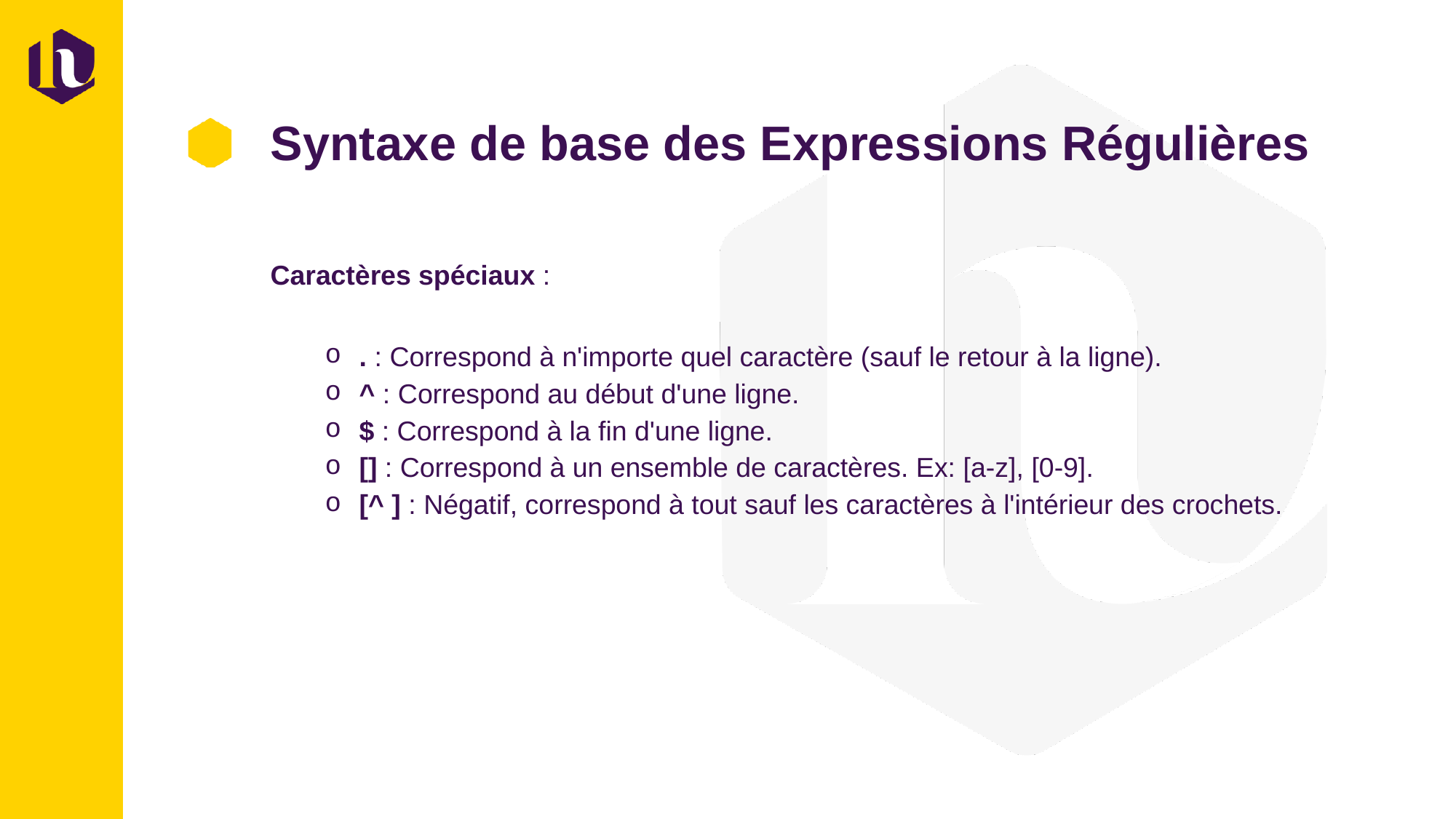

# Syntaxe de base des Expressions Régulières
Caractères spéciaux :

. : Correspond à n'importe quel caractère (sauf le retour à la ligne).
^ : Correspond au début d'une ligne.
$ : Correspond à la fin d'une ligne.
[] : Correspond à un ensemble de caractères. Ex: [a-z], [0-9].
[^ ] : Négatif, correspond à tout sauf les caractères à l'intérieur des crochets.